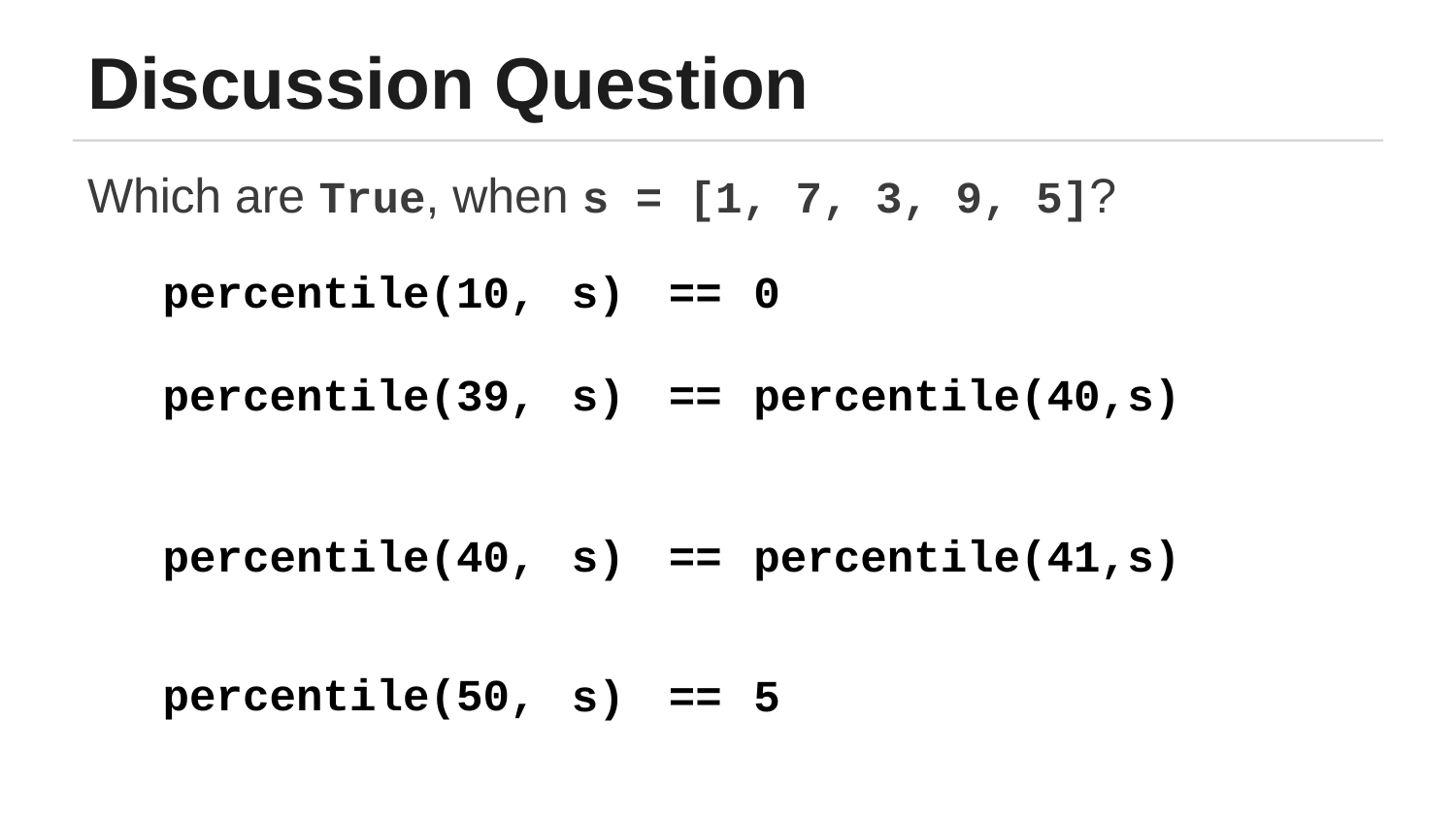

# Discussion Question

Which are True, when s = [1, 7, 3, 9, 5]?
| percentile(10, percentile(39, | s) s) | == == | 0 percentile(40,s) |
| --- | --- | --- | --- |
|  |  |  |  |
| percentile(40, percentile(50, | s) s) | == == | percentile(41,s) 5 |